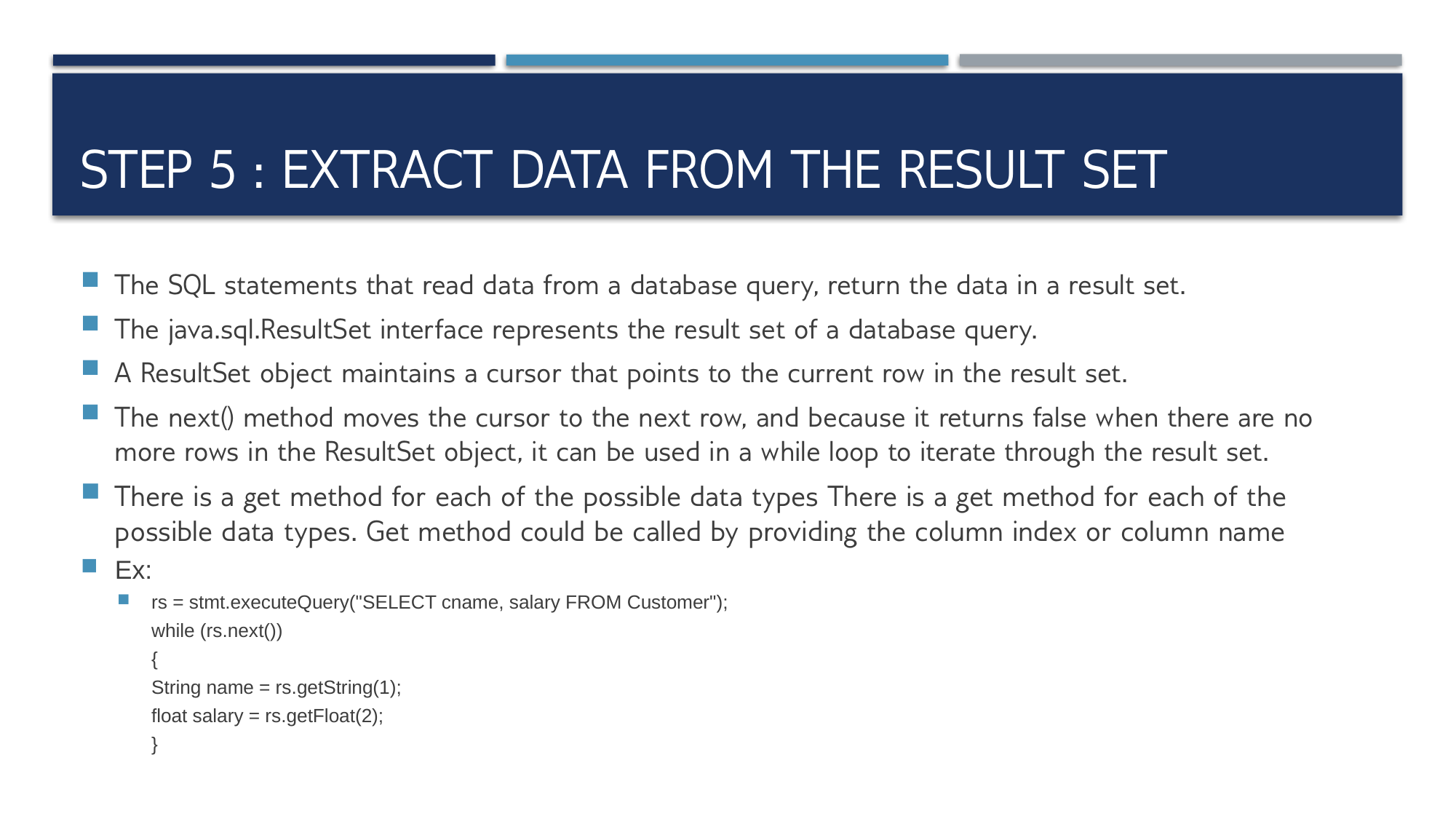

# Step 5 : extract data from the result set
The SQL statements that read data from a database query, return the data in a result set.
The java.sql.ResultSet interface represents the result set of a database query.
A ResultSet object maintains a cursor that points to the current row in the result set.
The next() method moves the cursor to the next row, and because it returns false when there are no more rows in the ResultSet object, it can be used in a while loop to iterate through the result set.
There is a get method for each of the possible data types There is a get method for each of the possible data types. Get method could be called by providing the column index or column name
Ex:
rs = stmt.executeQuery("SELECT cname, salary FROM Customer");
	while (rs.next())
	{
		String name = rs.getString(1);
		float salary = rs.getFloat(2);
	}